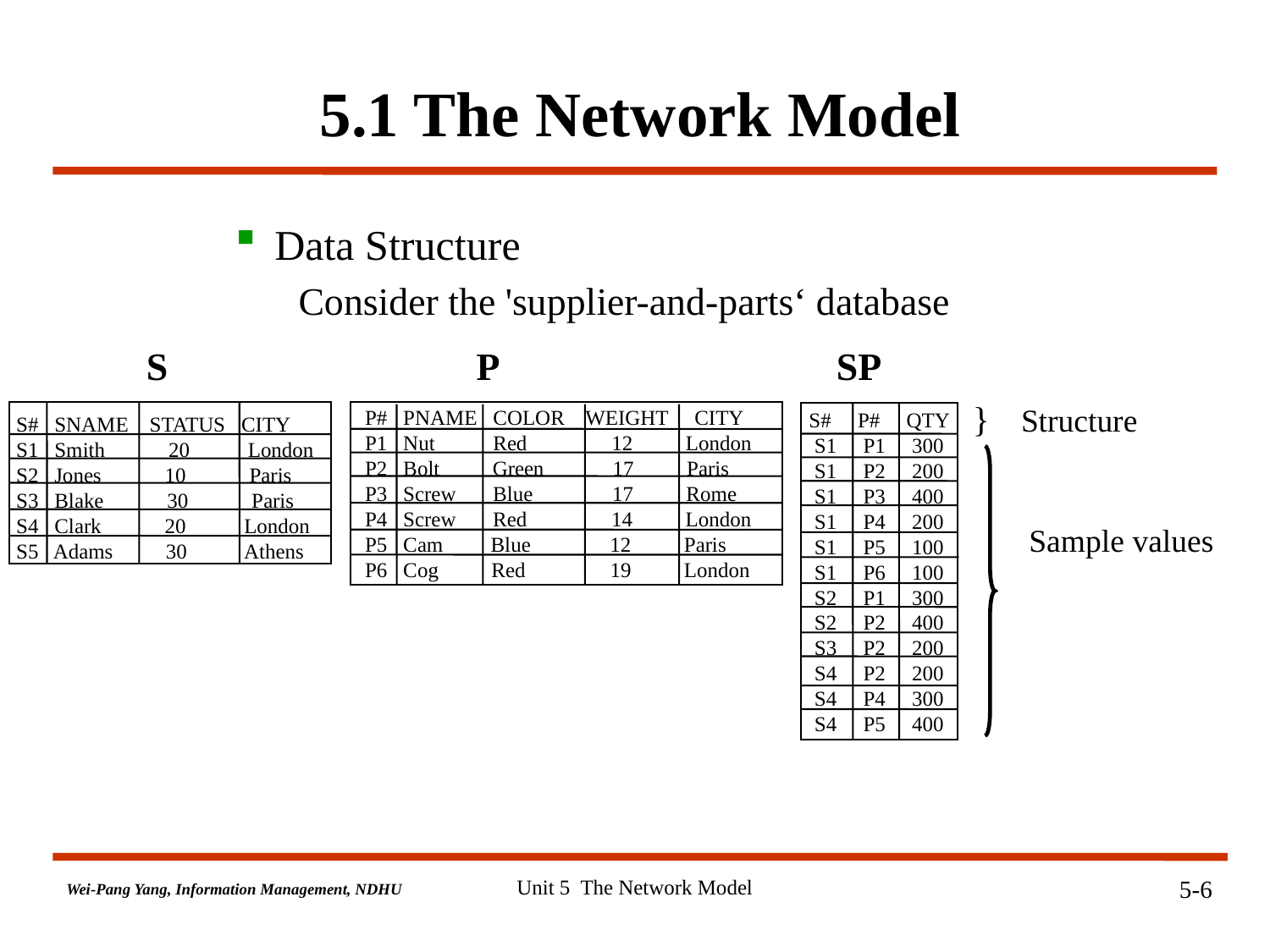

# 5.1 The Network Model
Data Structure
Consider the 'supplier-and-parts‘ database
S
P
SP

S#   SNAME    STATUS   CITY
S1   Smith            20           London
S2   Jones            10            Paris
S3   Blake            30            Paris
S4   Clark            20           London
S5   Adams          30           Athens

P#   PNAME   COLOR    WEIGHT     CITY
P1   Nut           Red                12          London
P2   Bolt          Green             17          Paris
P3   Screw       Blue               17          Rome
P4   Screw       Red                14          London
P5   Cam         Blue               12          Paris
P6   Cog          Red                19          London

    S#     P#     QTY
S1     P1     300
 S1     P2     200
 S1     P3     400
S1     P4     200
S1     P5     100
S1     P6     100
S2     P1     300
S2     P2     400
S3     P2     200
S4     P2     200
S4     P4     300
S4     P5     400

}    Structure

       Sample values